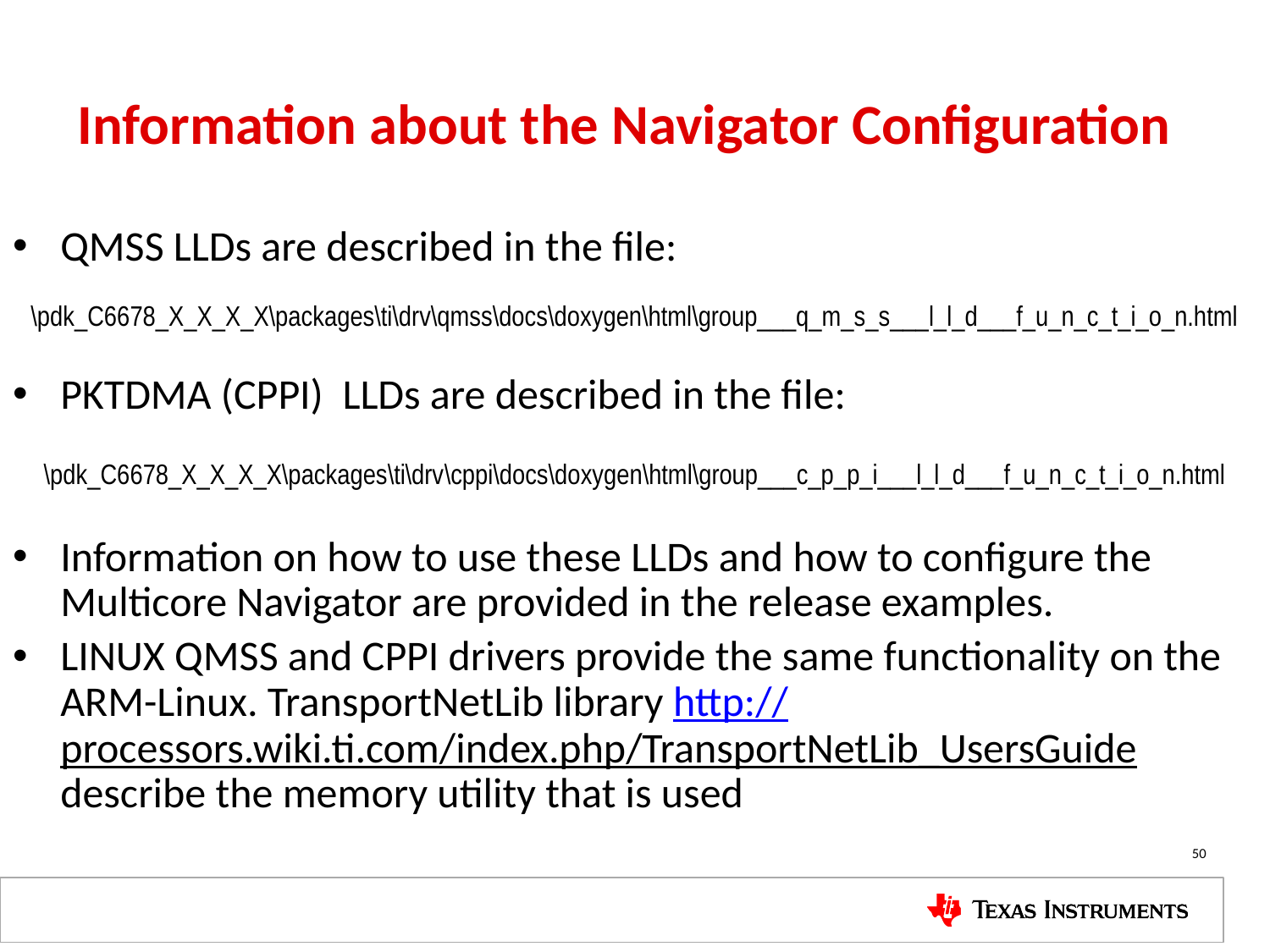

# Information about the Navigator Configuration

QMSS LLDs are described in the file:
\pdk_C6678_X_X_X_X\packages\ti\drv\qmss\docs\doxygen\html\group___q_m_s_s___l_l_d___f_u_n_c_t_i_o_n.html

PKTDMA (CPPI)  LLDs are described in the file:

\pdk_C6678_X_X_X_X\packages\ti\drv\cppi\docs\doxygen\html\group___c_p_p_i___l_l_d___f_u_n_c_t_i_o_n.html

Information on how to use these LLDs and how to configure the Multicore Navigator are provided in the release examples.
LINUX QMSS and CPPI drivers provide the same functionality on the ARM-Linux. TransportNetLib library http://processors.wiki.ti.com/index.php/TransportNetLib_UsersGuide  describe the memory utility that is used

50